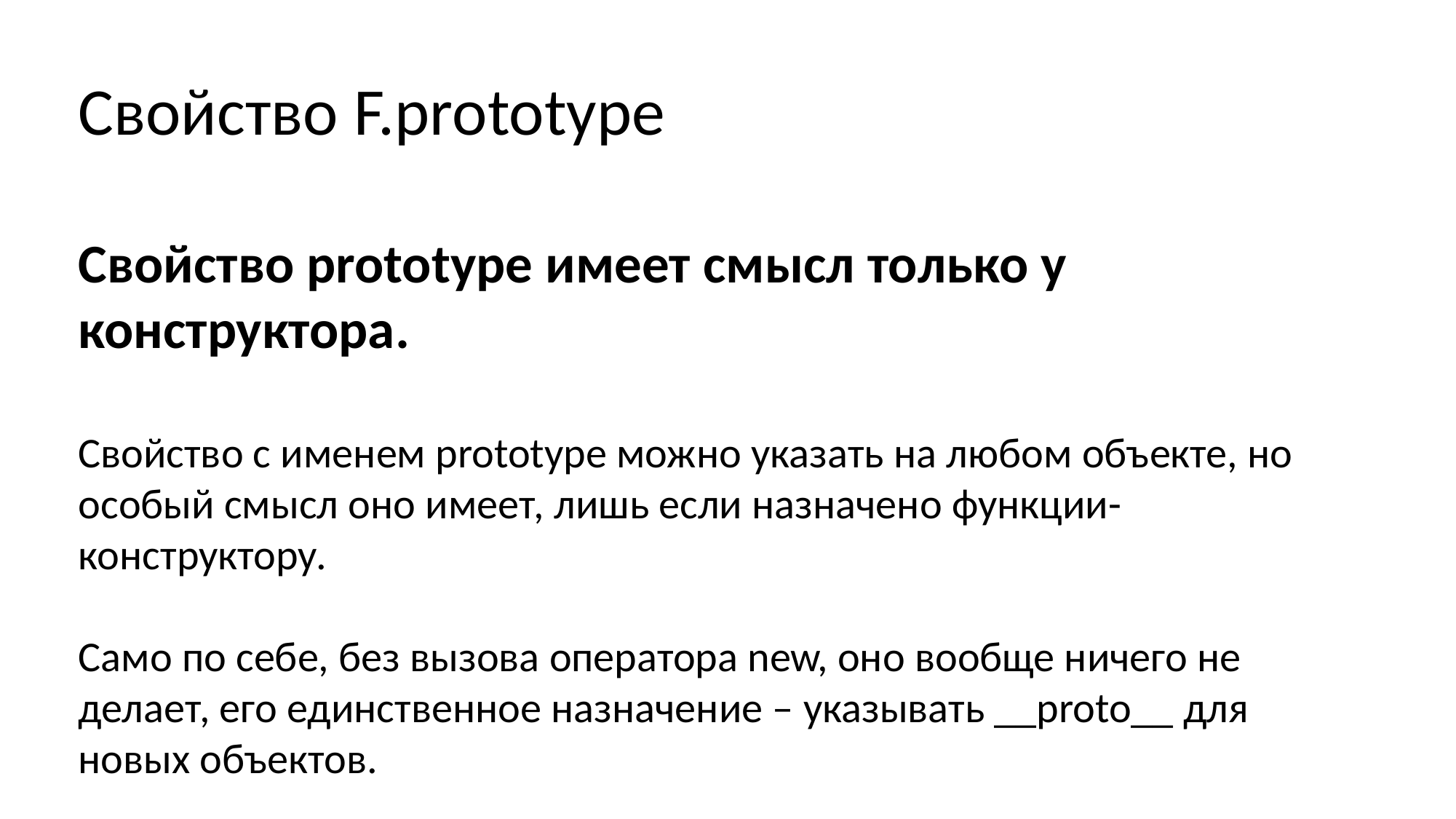

Свойство F.prototype

Свойство prototype имеет смысл только у конструктора.

Свойство с именем prototype можно указать на любом объекте, но особый смысл оно имеет, лишь если назначено функции-конструктору.

Само по себе, без вызова оператора new, оно вообще ничего не делает, его единственное назначение – указывать __proto__ для новых объектов.